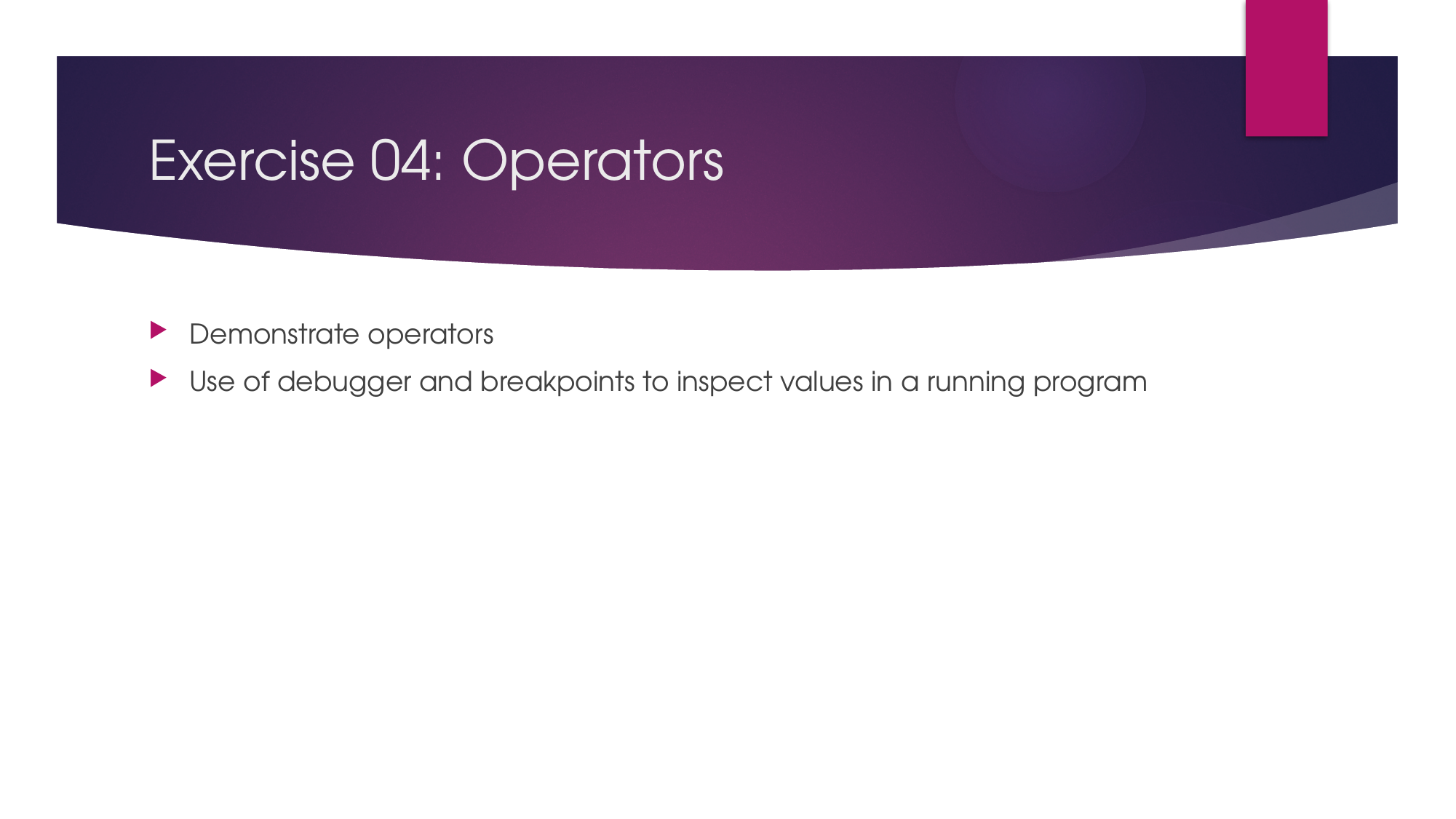

# Exercise 04: Operators
Demonstrate operators
Use of debugger and breakpoints to inspect values in a running program